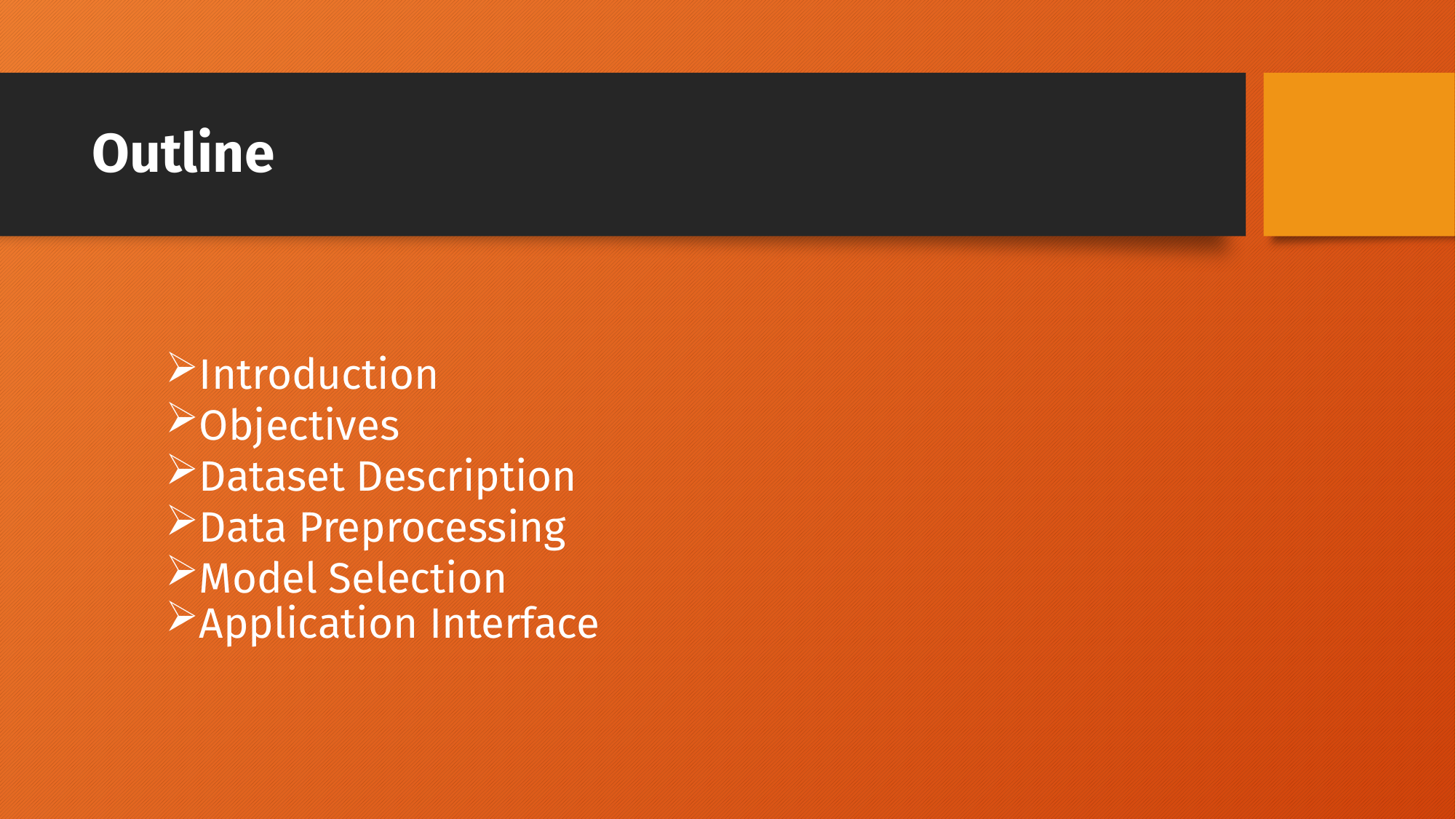

# Outline

Introduction
Objectives
Dataset Description
Data Preprocessing
Model Selection
Application Interface